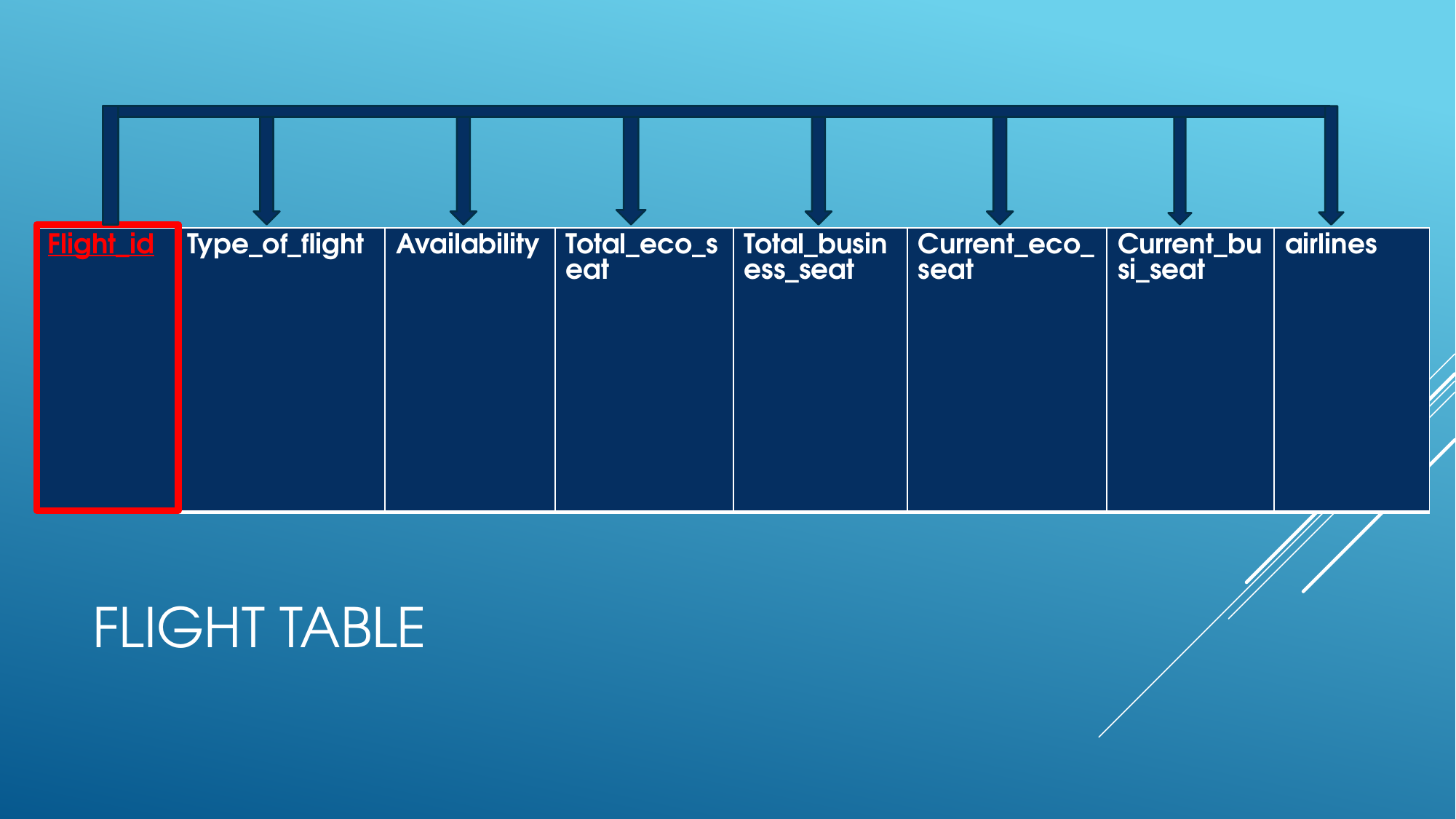

| Flight\_id | Type\_of\_flight | Availability | Total\_eco\_seat | Total\_business\_seat | Current\_eco\_seat | Current\_busi\_seat | airlines |
| --- | --- | --- | --- | --- | --- | --- | --- |
# Flight table